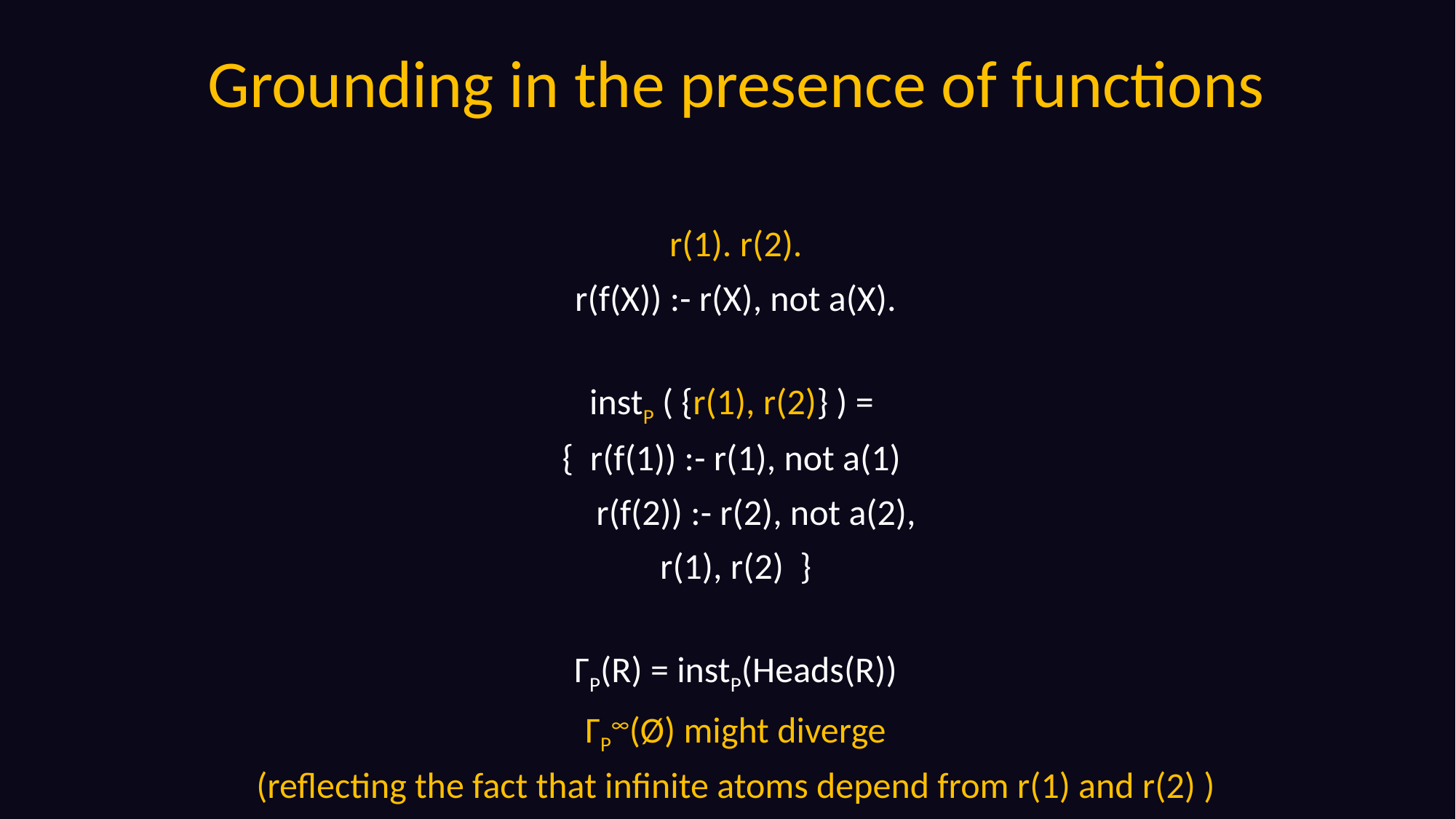

# Grounding in the presence of functions
r(1). r(2).
r(f(X)) :- r(X), not a(X).

instP ( {r(1), r(2)} ) =
{  r(f(1)) :- r(1), not a(1)
      r(f(2)) :- r(2), not a(2),
r(1), r(2)  }

ΓP(R) = instP(Heads(R))
ΓP∞(Ø) might diverge
(reflecting the fact that infinite atoms depend from r(1) and r(2) )